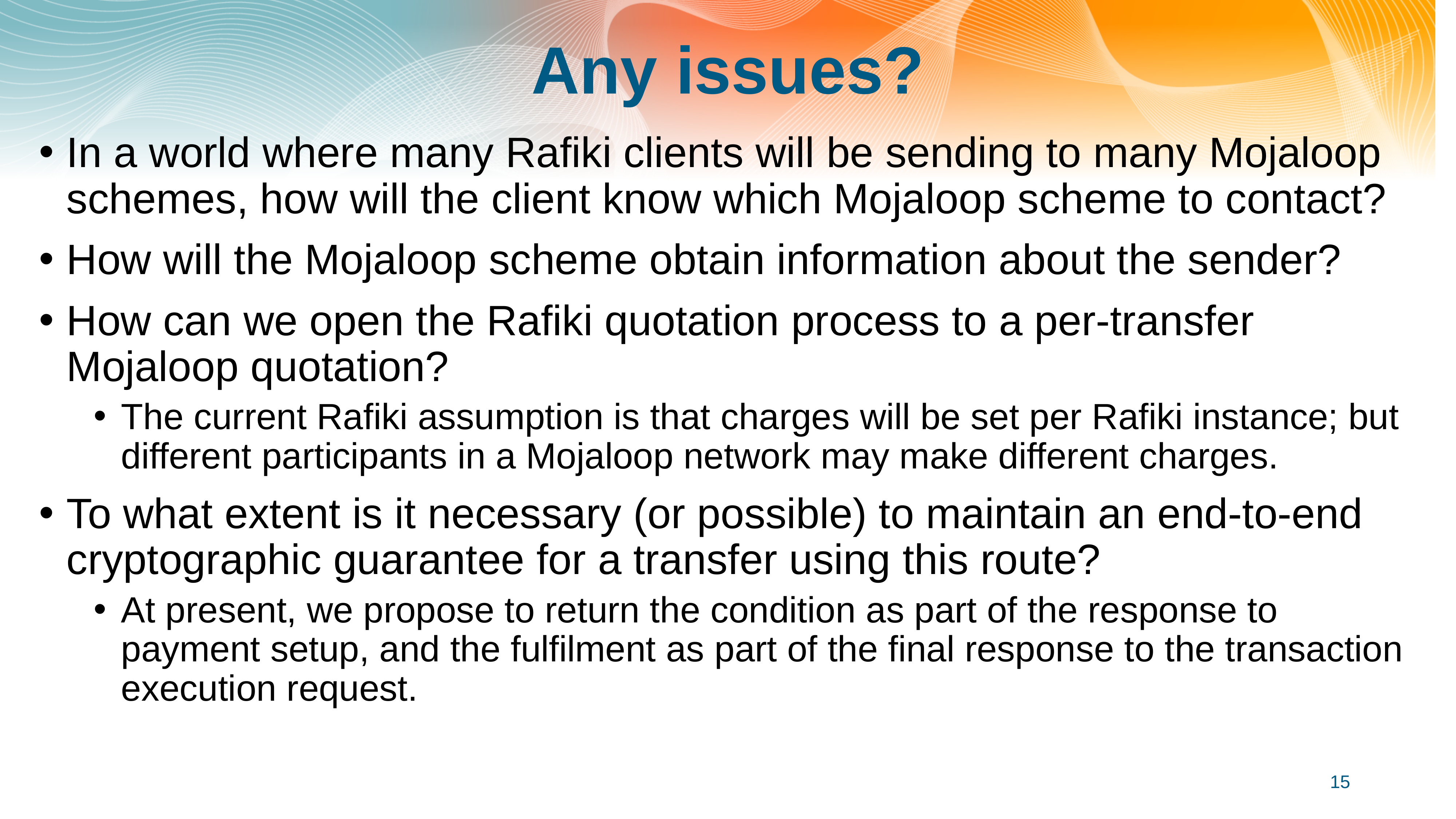

# Any issues?
In a world where many Rafiki clients will be sending to many Mojaloop schemes, how will the client know which Mojaloop scheme to contact?
How will the Mojaloop scheme obtain information about the sender?
How can we open the Rafiki quotation process to a per-transfer Mojaloop quotation?
The current Rafiki assumption is that charges will be set per Rafiki instance; but different participants in a Mojaloop network may make different charges.
To what extent is it necessary (or possible) to maintain an end-to-end cryptographic guarantee for a transfer using this route?
At present, we propose to return the condition as part of the response to payment setup, and the fulfilment as part of the final response to the transaction execution request.
15